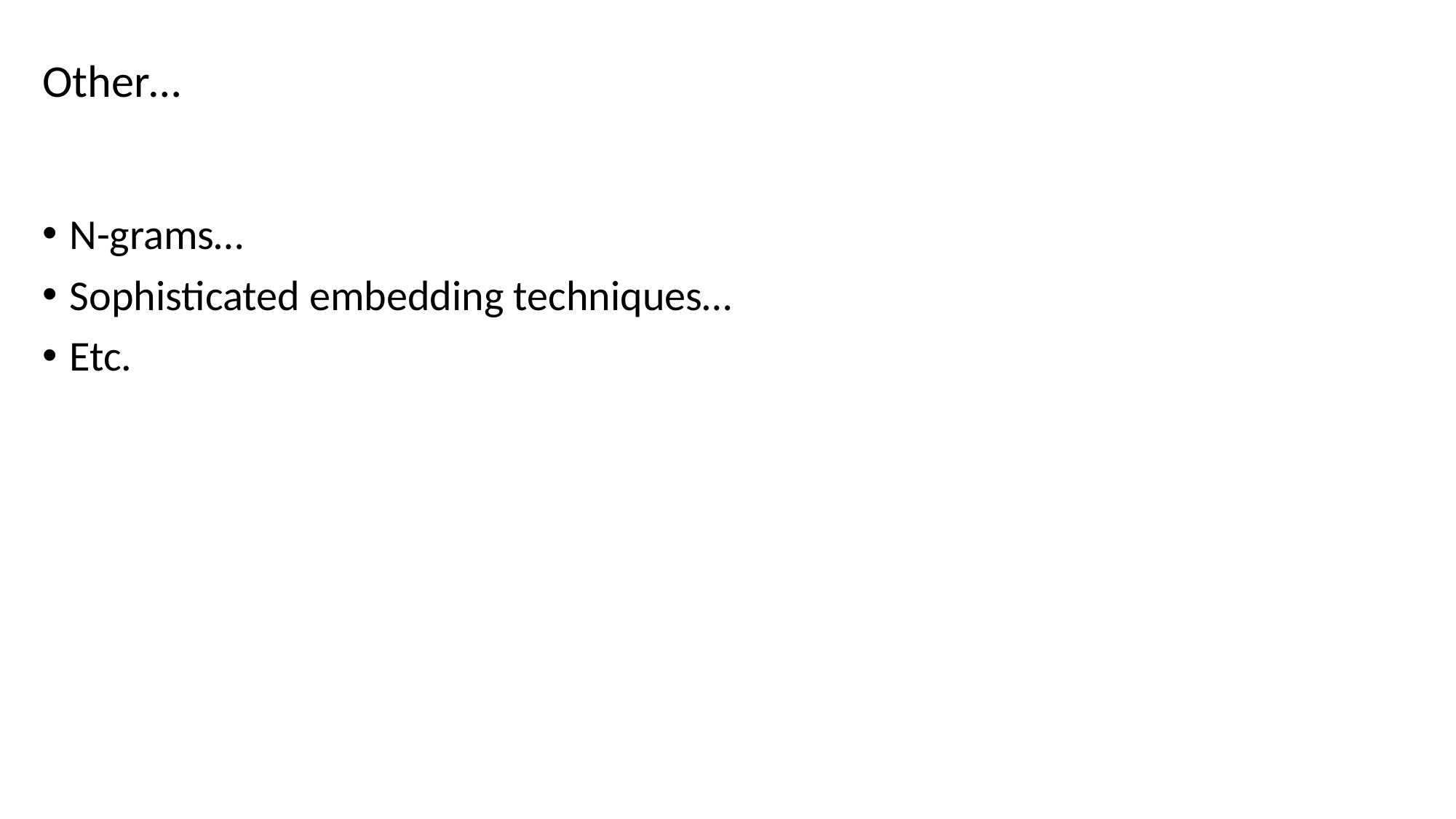

# Other…

N-grams…
Sophisticated embedding techniques…
Etc.